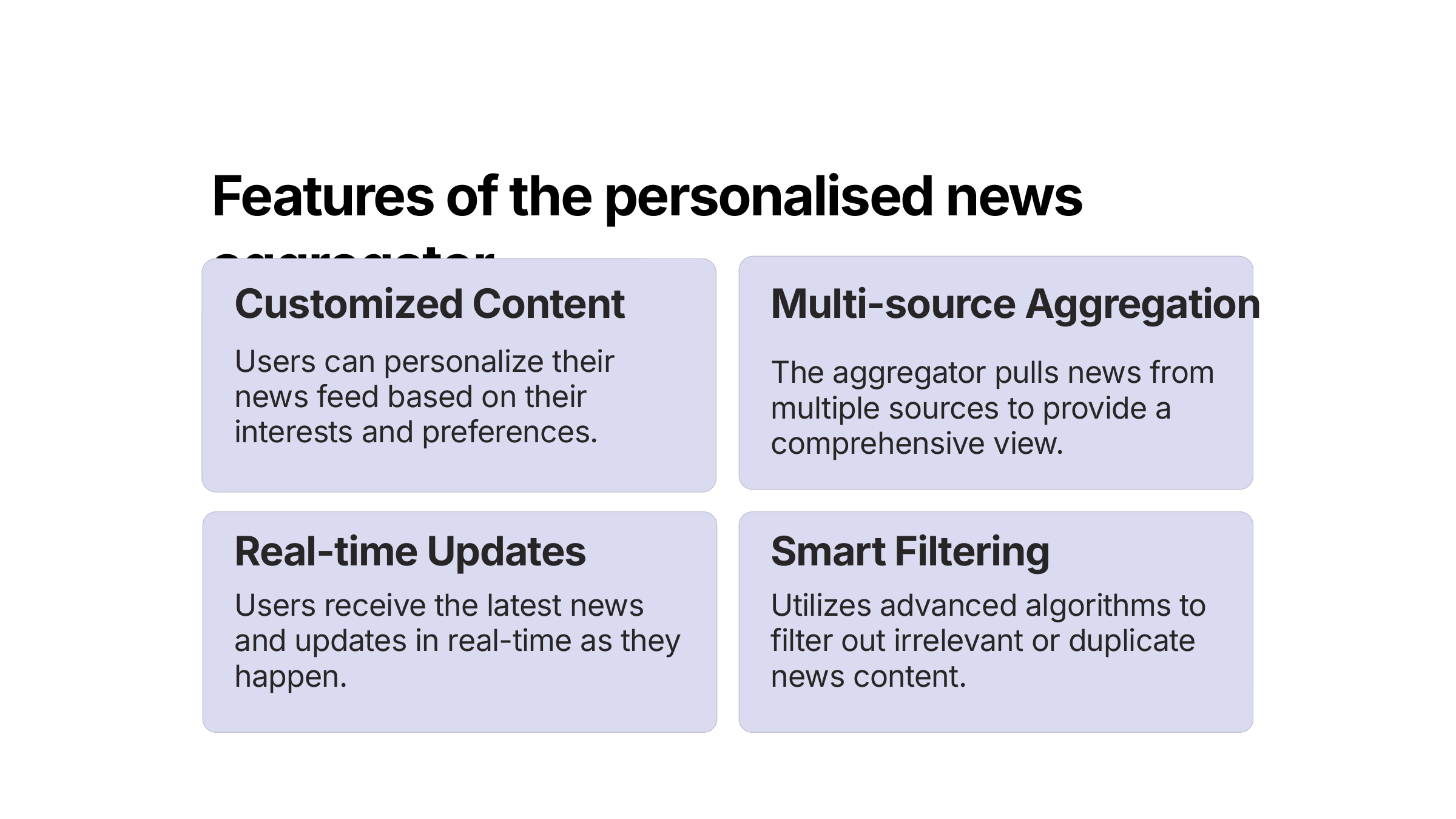

Features of the personalised news aggregator

Customized Content
Multi-source Aggregation
Users can personalize their news feed based on their interests and preferences.
The aggregator pulls news from multiple sources to provide a comprehensive view.

Real-time Updates
Smart Filtering
Users receive the latest news and updates in real-time as they happen.
Utilizes advanced algorithms to filter out irrelevant or duplicate news content.